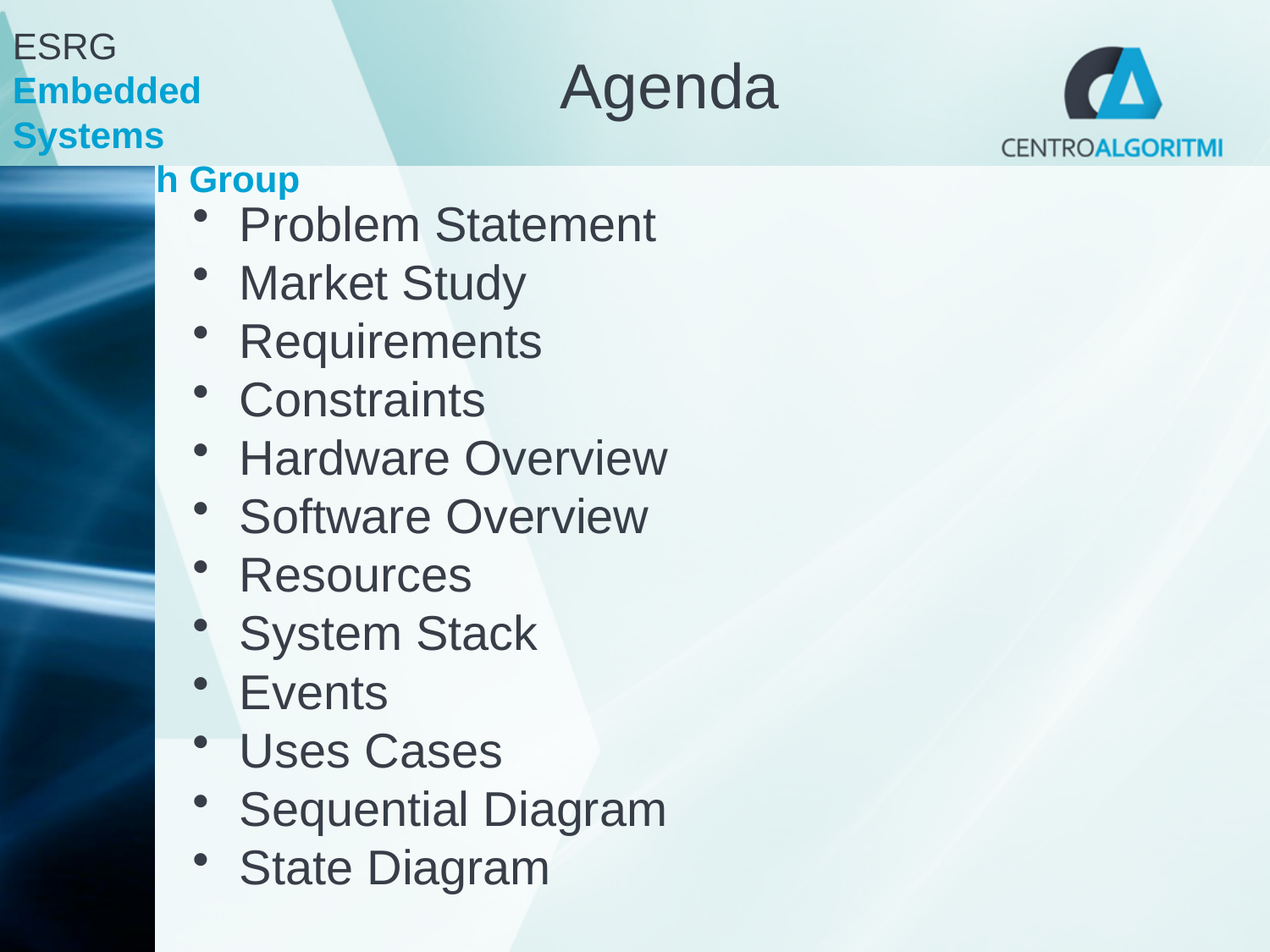

# Agenda
Problem Statement
Market Study
Requirements
Constraints
Hardware Overview
Software Overview
Resources
System Stack
Events
Uses Cases
Sequential Diagram
State Diagram